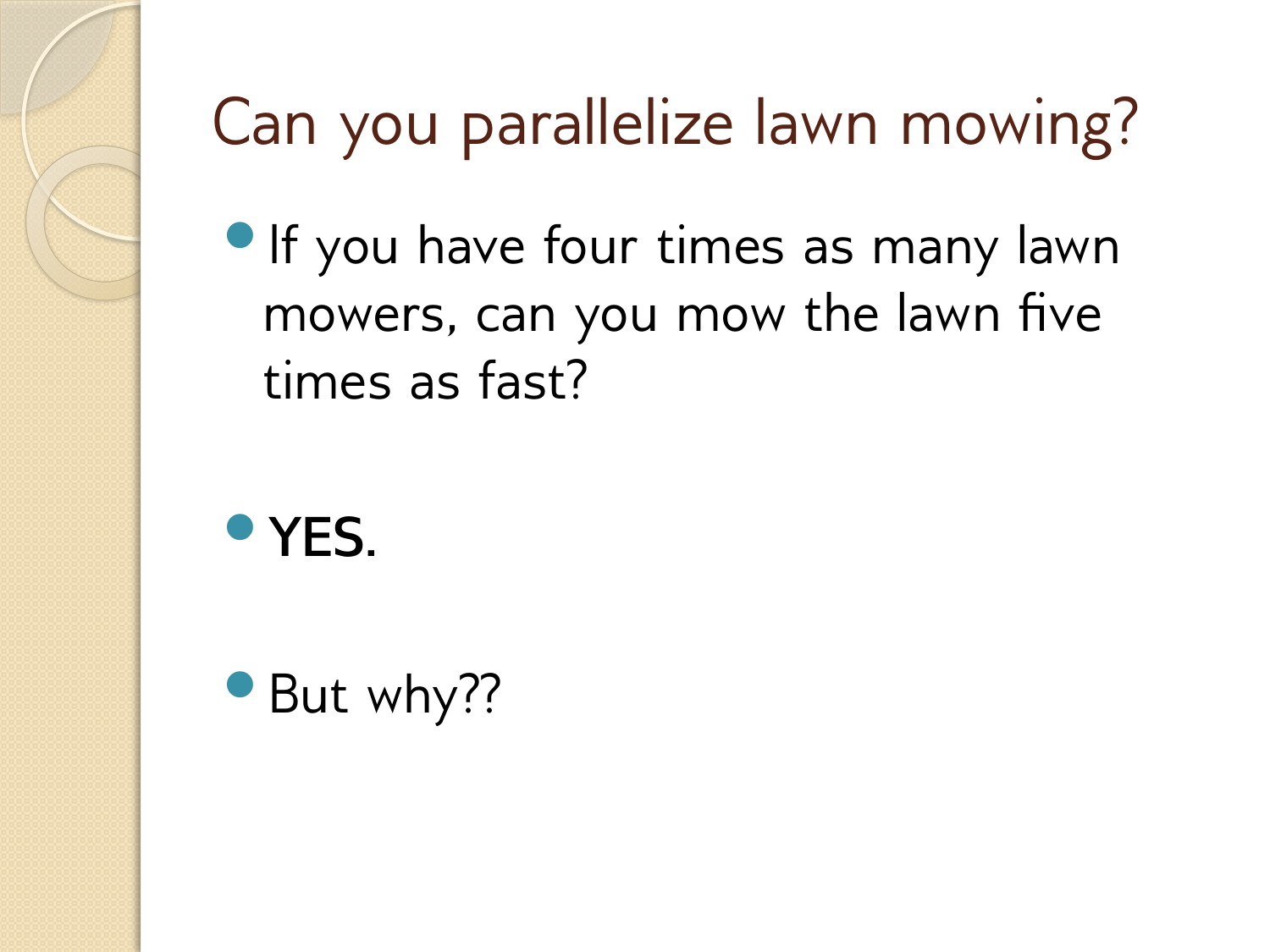

# Can you parallelize lawn mowing?
If you have four times as many lawn mowers, can you mow the lawn five times as fast?

YES.

But why??